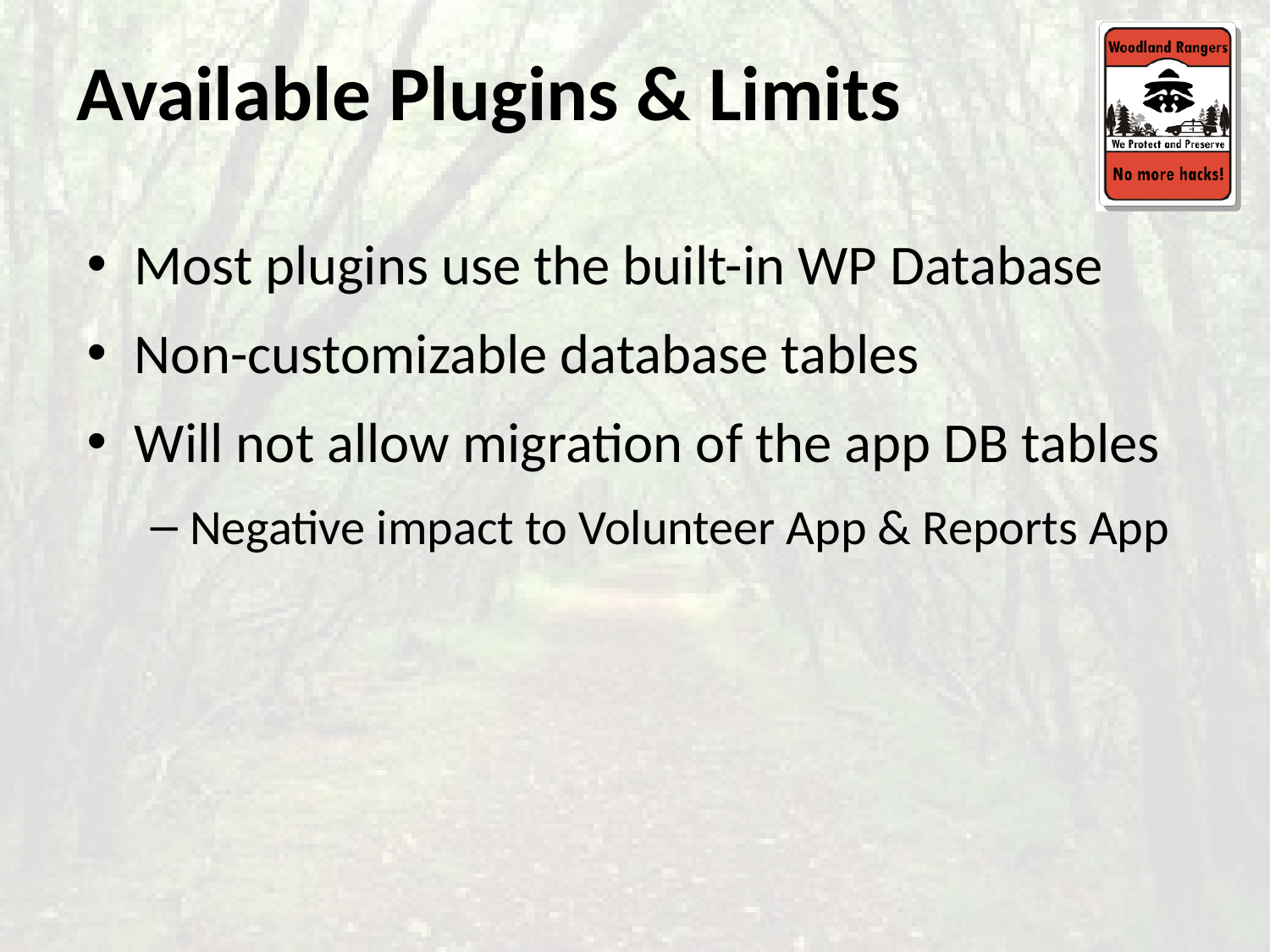

# Available Plugins & Limits
Most plugins use the built-in WP Database
Non-customizable database tables
Will not allow migration of the app DB tables
Negative impact to Volunteer App & Reports App